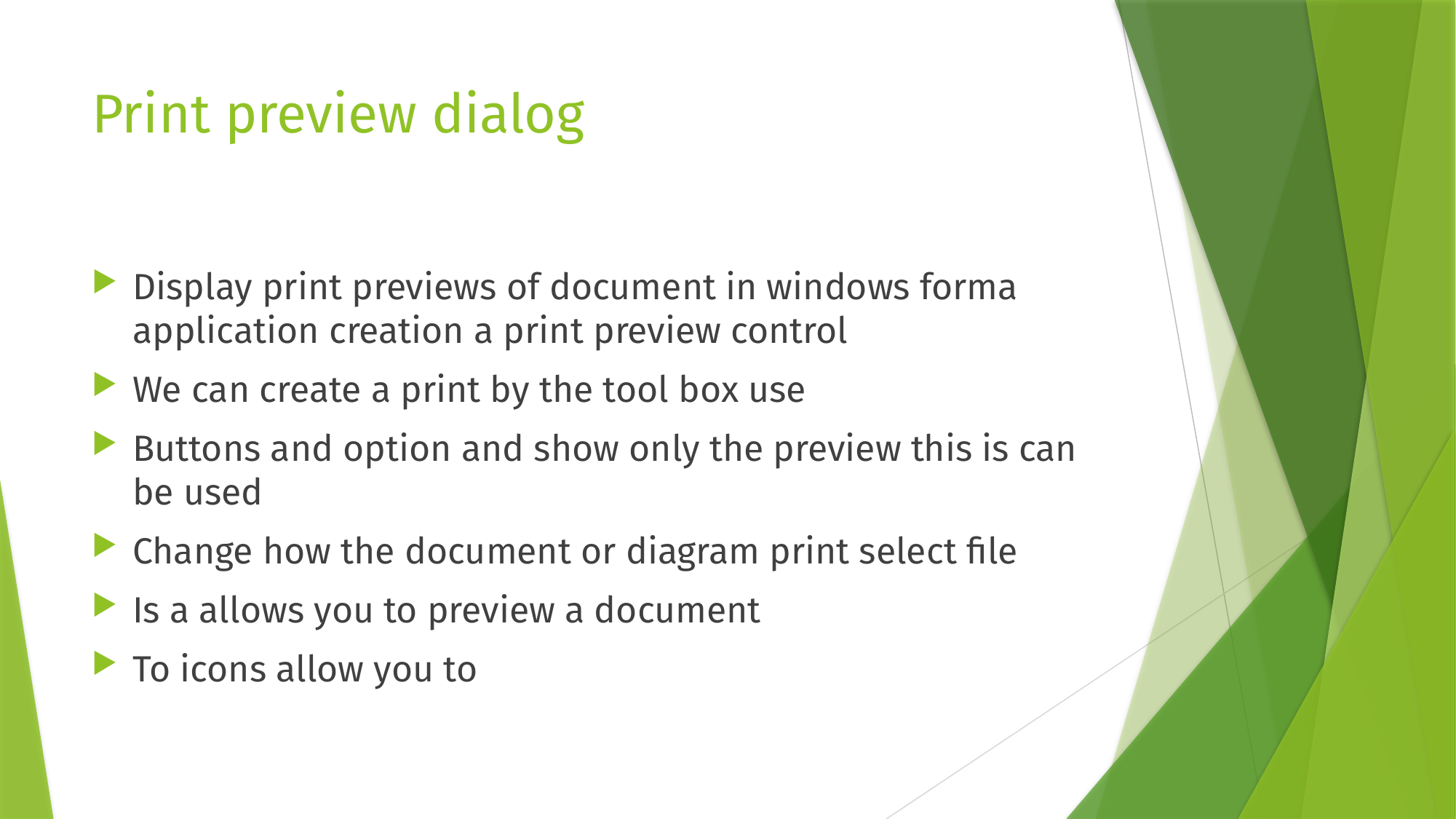

# Print preview dialog
Display print previews of document in windows forma application creation a print preview control
We can create a print by the tool box use
Buttons and option and show only the preview this is can be used
Change how the document or diagram print select file
Is a allows you to preview a document
To icons allow you to